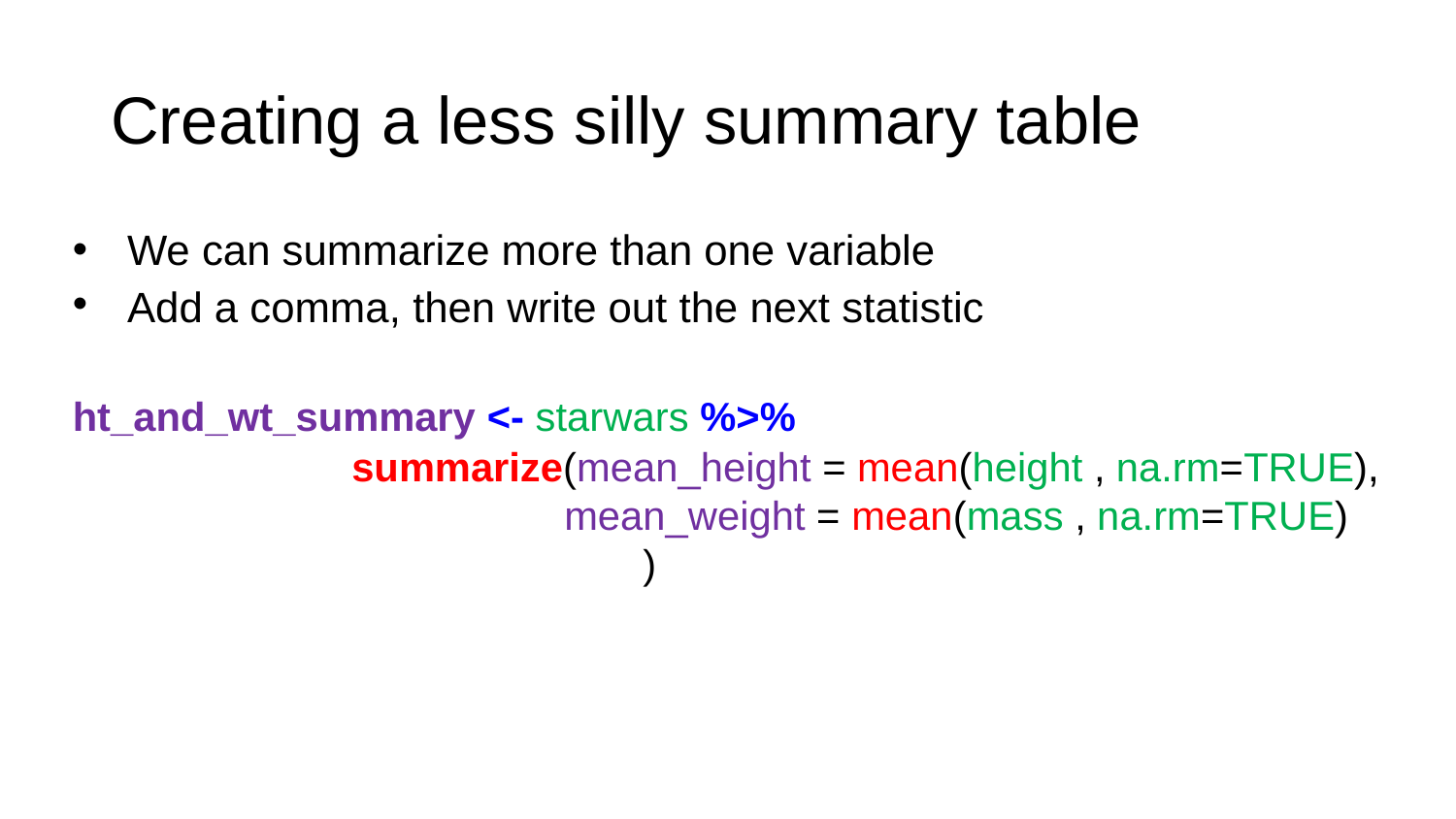

# Creating a less silly summary table
We can summarize more than one variable
Add a comma, then write out the next statistic

ht_and_wt_summary <- starwars %>%
	summarize(mean_height = mean(height , na.rm=TRUE),
		      mean_weight = mean(mass , na.rm=TRUE)
			)